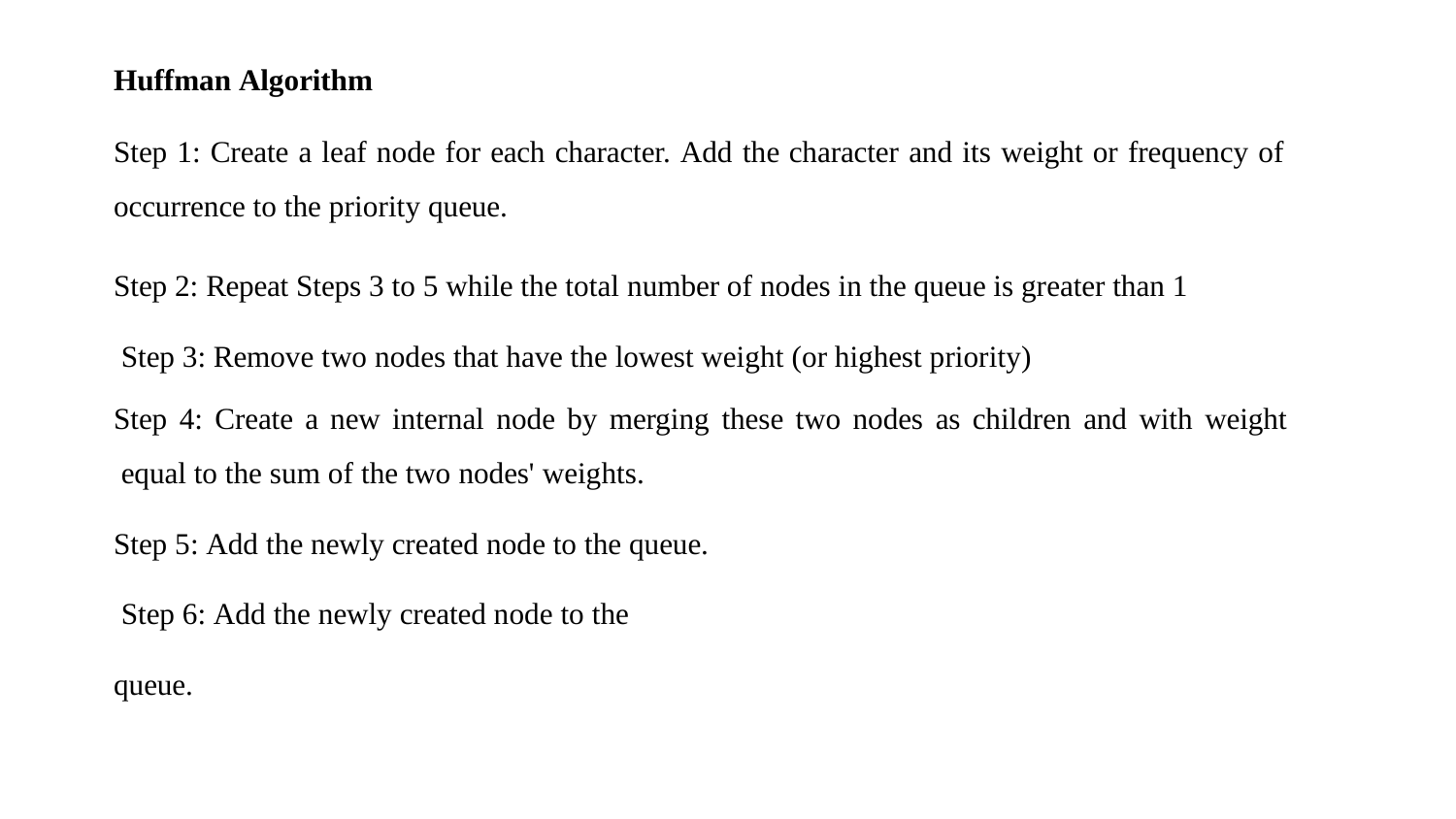

Huffman Algorithm

Step 1: Create a leaf node for each character. Add the character and its weight or frequency of
occurrence to the priority queue.
Step 2: Repeat Steps 3 to 5 while the total number of nodes in the queue is greater than 1  Step 3: Remove two nodes that have the lowest weight (or highest priority)
Step 4: Create a new internal node by merging these two nodes as children and with weight  equal to the sum of the two nodes' weights.
Step 5: Add the newly created node to the queue.  Step 6: Add the newly created node to the queue.